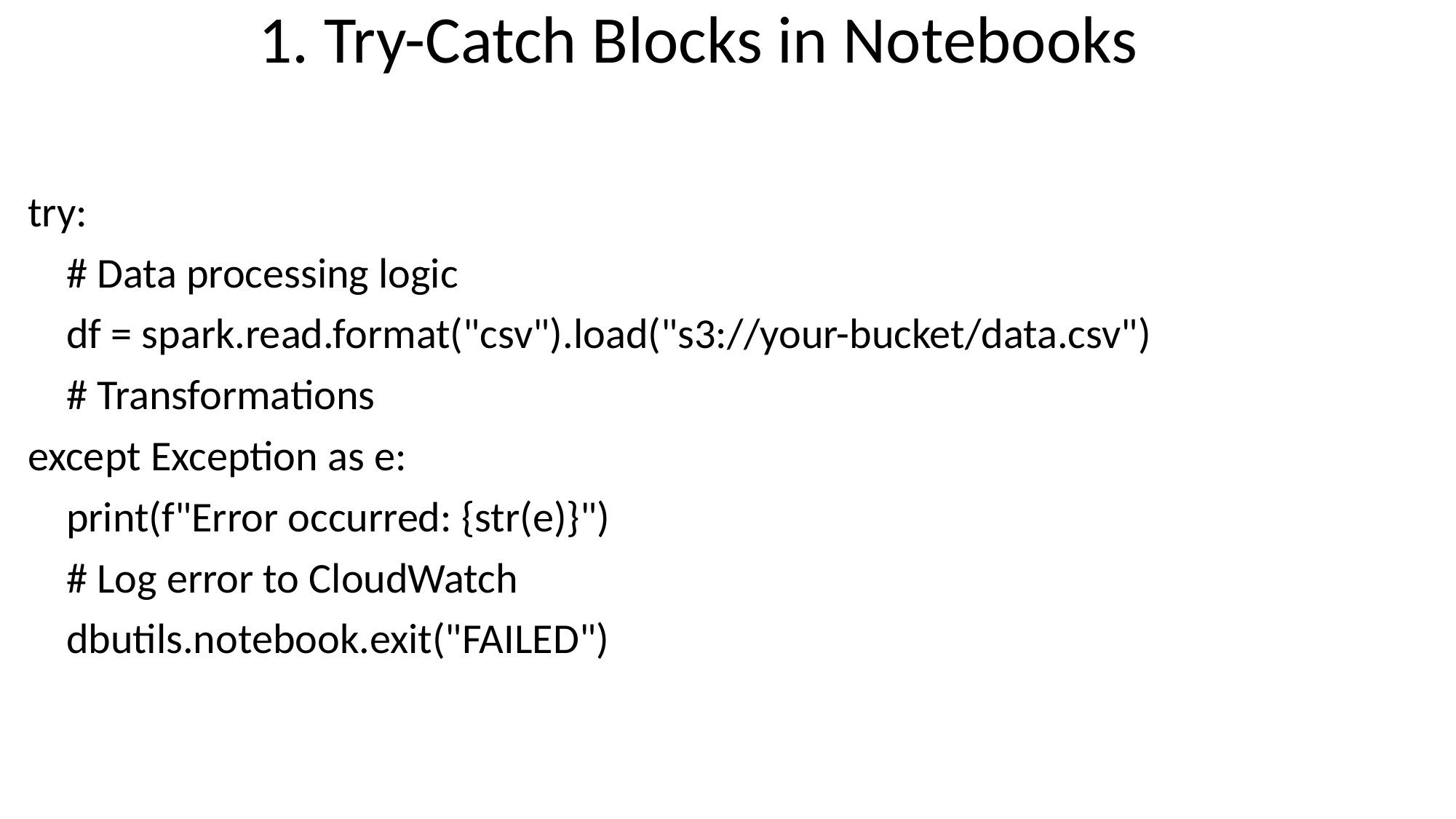

# 1. Try-Catch Blocks in Notebooks
try:
    # Data processing logic
    df = spark.read.format("csv").load("s3://your-bucket/data.csv")
    # Transformations
except Exception as e:
    print(f"Error occurred: {str(e)}")
    # Log error to CloudWatch
    dbutils.notebook.exit("FAILED")